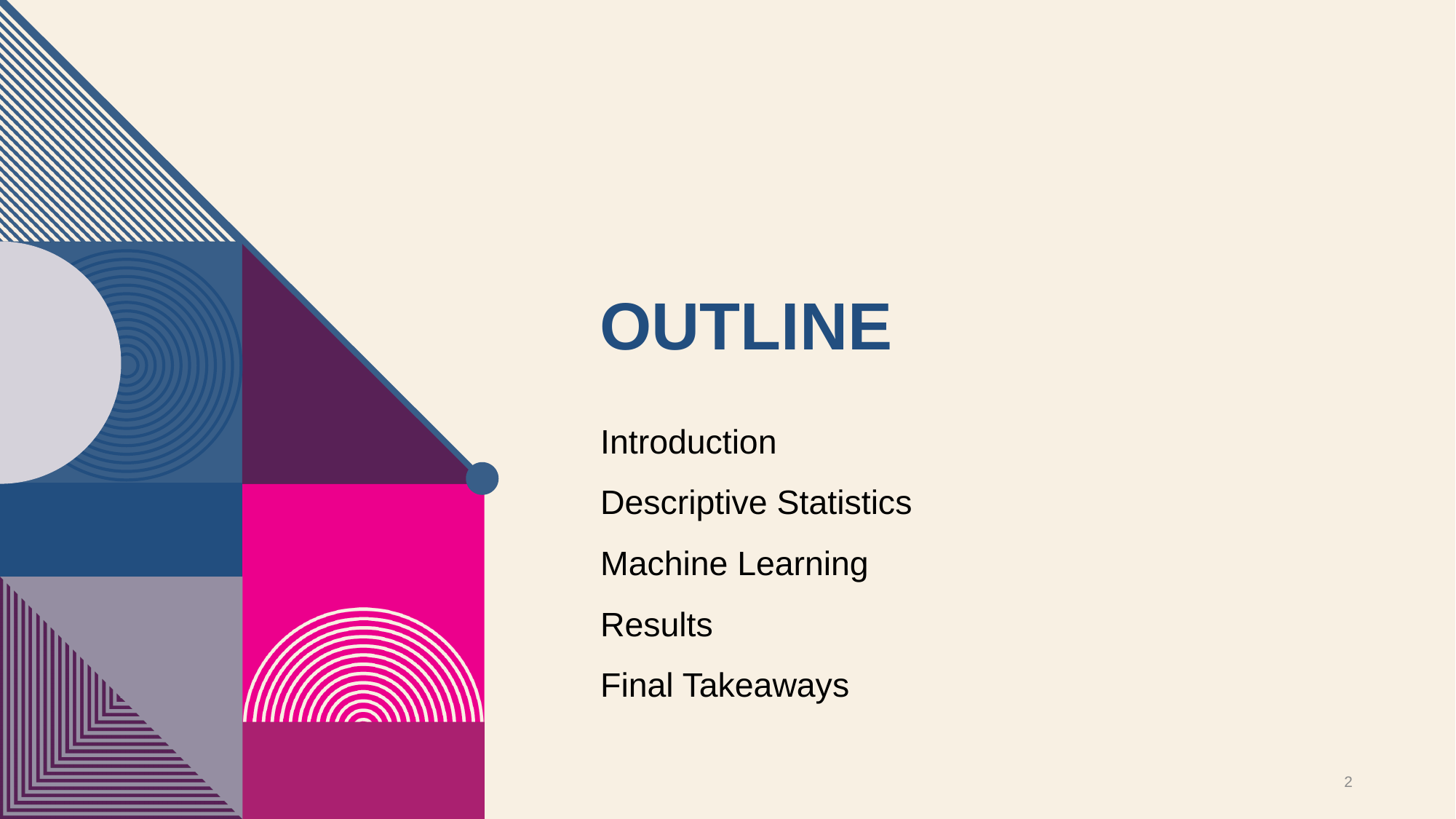

# Outline
Introduction
Descriptive Statistics
Machine Learning
Results
Final Takeaways
2